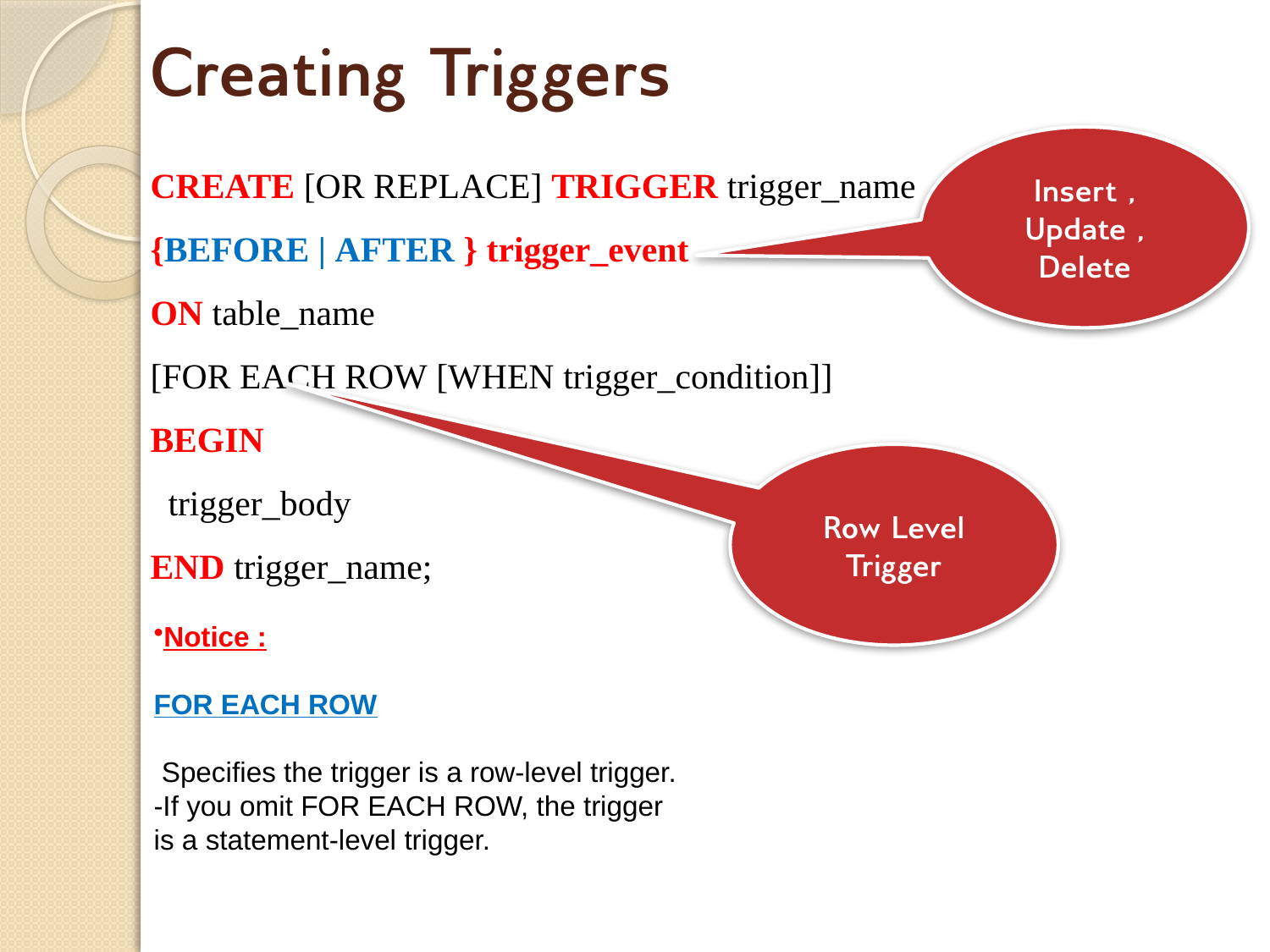

# Creating Triggers
Insert , Update , Delete
CREATE [OR REPLACE] TRIGGER trigger_name
{BEFORE | AFTER } trigger_event
ON table_name
[FOR EACH ROW [WHEN trigger_condition]]
BEGIN
  trigger_body
END trigger_name;
Row Level Trigger
Notice :

FOR EACH ROW

 Specifies the trigger is a row-level trigger.
-If you omit FOR EACH ROW, the trigger
is a statement-level trigger.